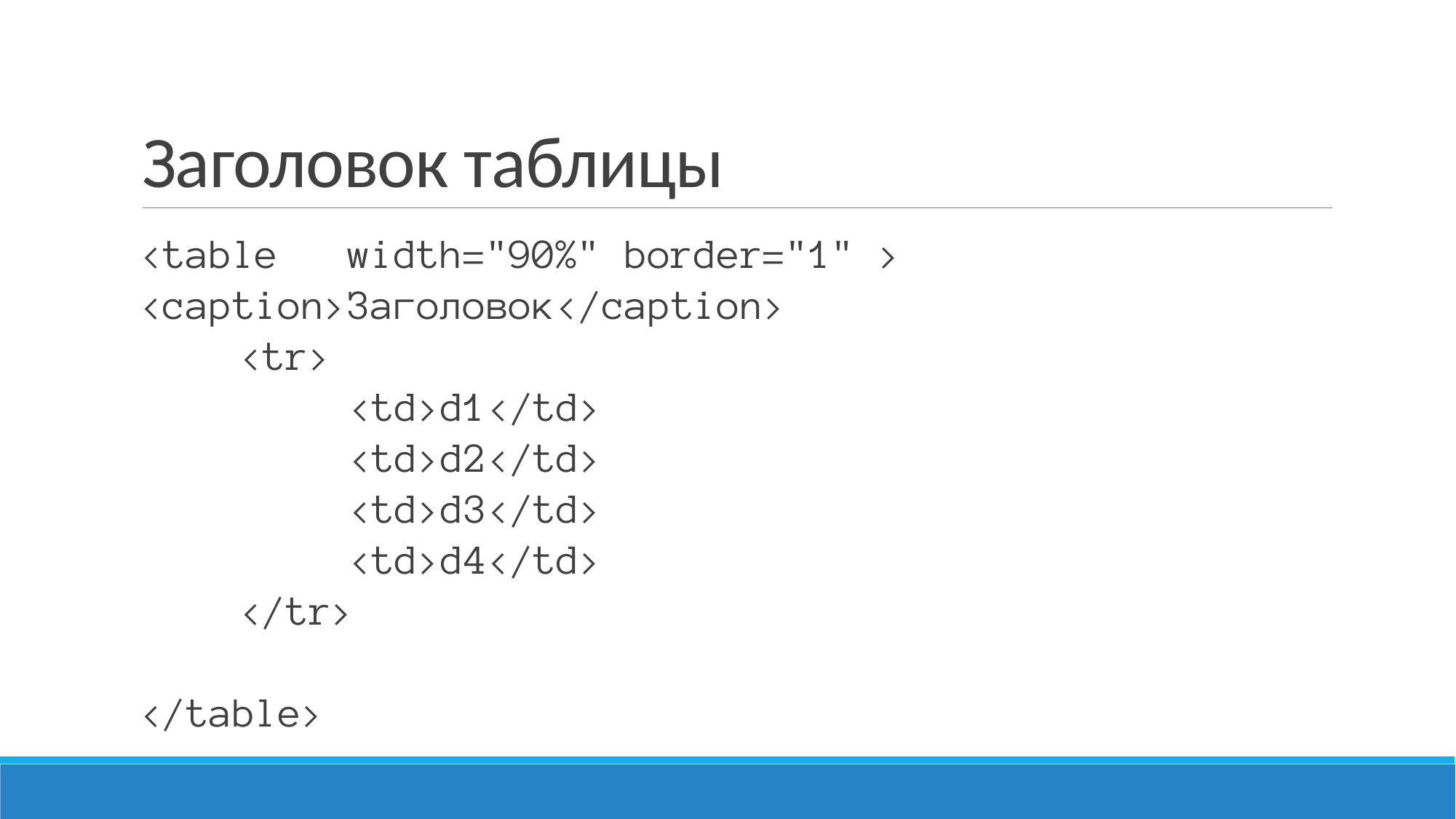

# Заголовок таблицы
<table   width="90%" border="1" >
<caption>Заголовок</caption>
	<tr>
		<td>d1</td>
		<td>d2</td>
		<td>d3</td>
		<td>d4</td>
	</tr>

</table>